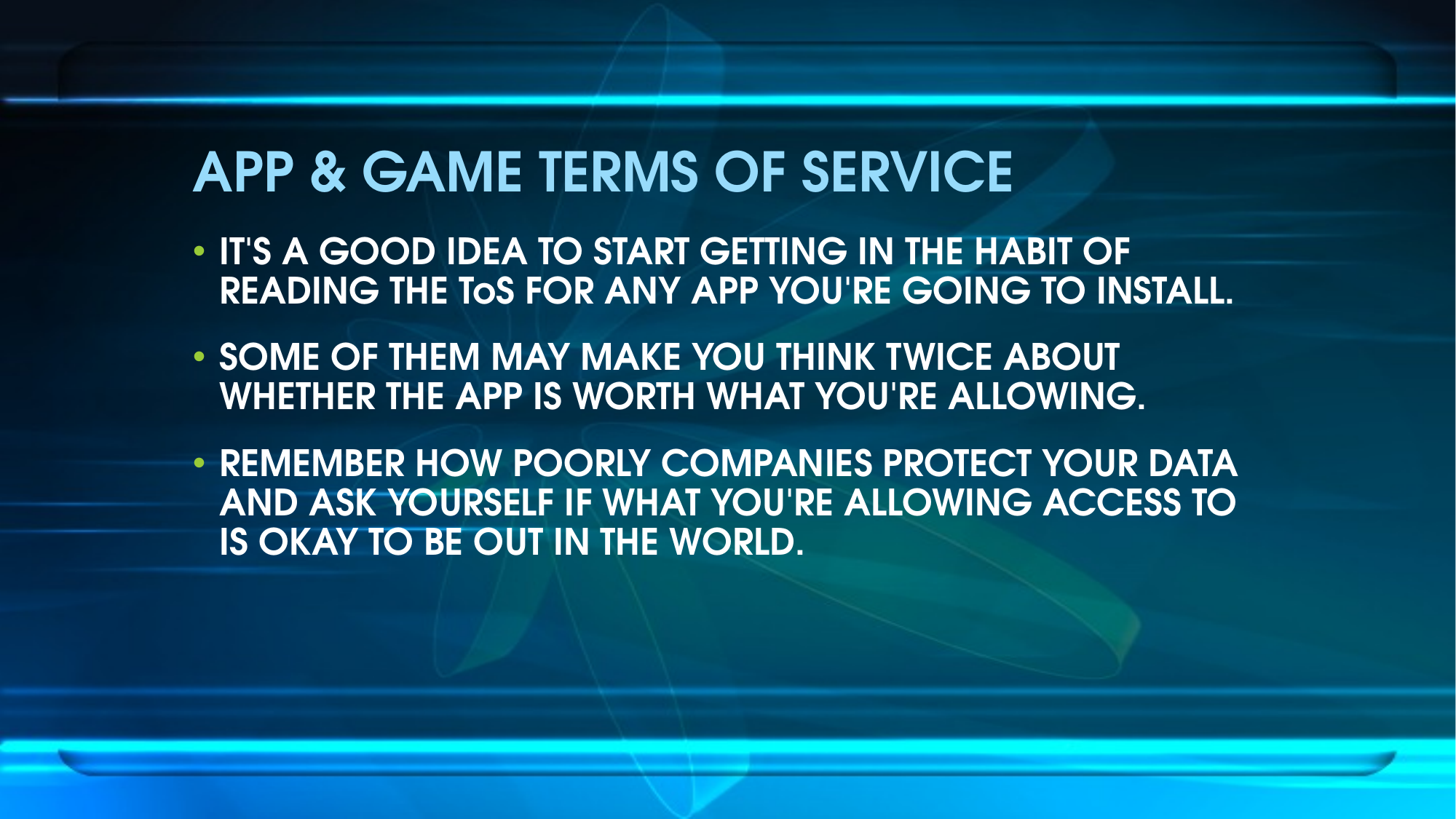

# APP & GAME TERMS OF SERVICE
IT'S A GOOD IDEA TO START GETTING IN THE HABIT OF READING THE ToS FOR ANY APP YOU'RE GOING TO INSTALL.
SOME OF THEM MAY MAKE YOU THINK TWICE ABOUT WHETHER THE APP IS WORTH WHAT YOU'RE ALLOWING.
REMEMBER HOW POORLY COMPANIES PROTECT YOUR DATA AND ASK YOURSELF IF WHAT YOU'RE ALLOWING ACCESS TO IS OKAY TO BE OUT IN THE WORLD.